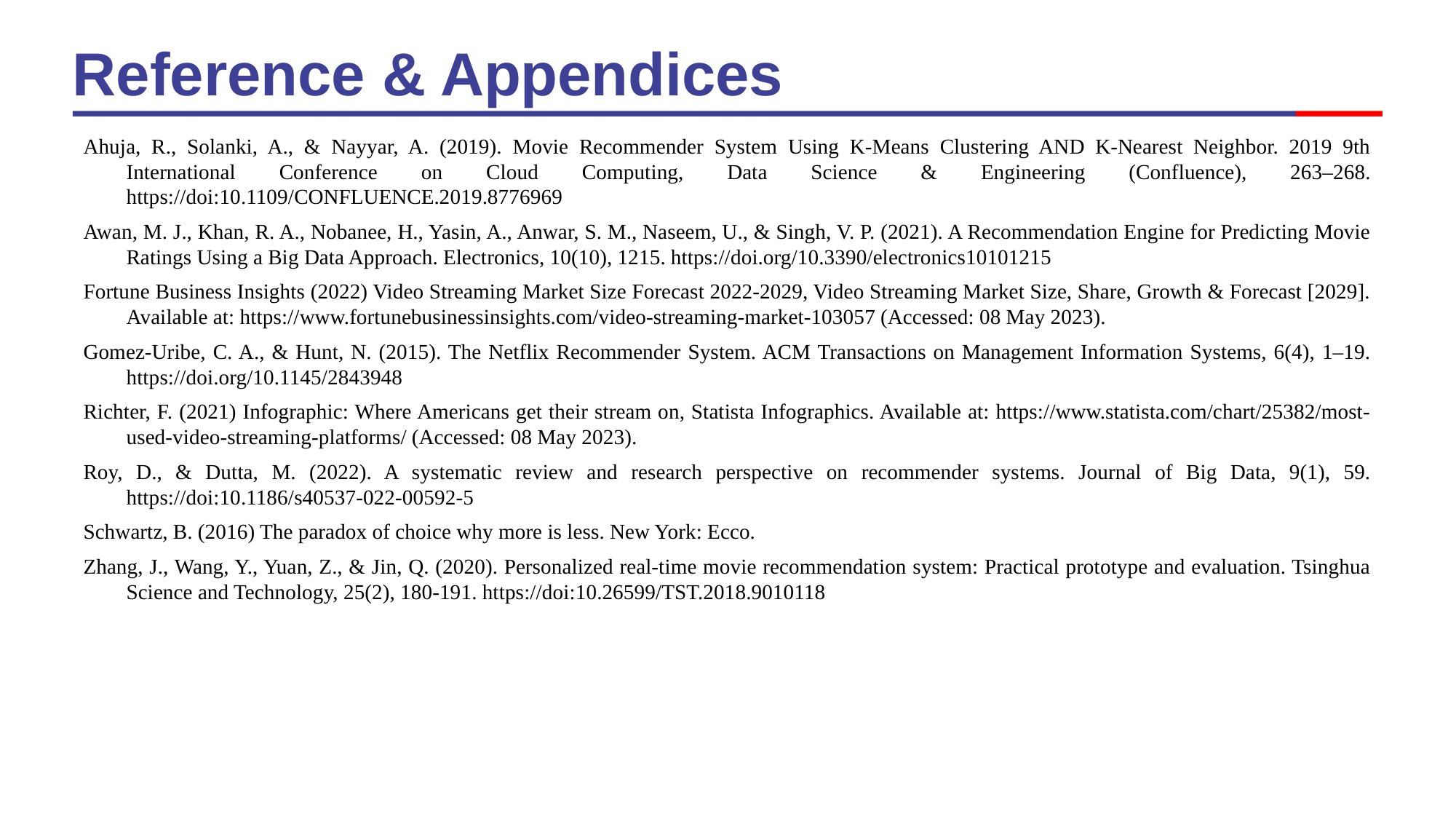

Reference & Appendices

Ahuja, R., Solanki, A., & Nayyar, A. (2019). Movie Recommender System Using K-Means Clustering AND K-Nearest Neighbor. 2019 9th International Conference on Cloud Computing, Data Science & Engineering (Confluence), 263–268. https://doi:10.1109/CONFLUENCE.2019.8776969
Awan, M. J., Khan, R. A., Nobanee, H., Yasin, A., Anwar, S. M., Naseem, U., & Singh, V. P. (2021). A Recommendation Engine for Predicting Movie Ratings Using a Big Data Approach. Electronics, 10(10), 1215. https://doi.org/10.3390/electronics10101215
Fortune Business Insights (2022) Video Streaming Market Size Forecast 2022-2029, Video Streaming Market Size, Share, Growth & Forecast [2029]. Available at: https://www.fortunebusinessinsights.com/video-streaming-market-103057 (Accessed: 08 May 2023).
Gomez-Uribe, C. A., & Hunt, N. (2015). The Netflix Recommender System. ACM Transactions on Management Information Systems, 6(4), 1–19. https://doi.org/10.1145/2843948
Richter, F. (2021) Infographic: Where Americans get their stream on, Statista Infographics. Available at: https://www.statista.com/chart/25382/most-used-video-streaming-platforms/ (Accessed: 08 May 2023).
Roy, D., & Dutta, M. (2022). A systematic review and research perspective on recommender systems. Journal of Big Data, 9(1), 59. https://doi:10.1186/s40537-022-00592-5
Schwartz, B. (2016) The paradox of choice why more is less. New York: Ecco.
Zhang, J., Wang, Y., Yuan, Z., & Jin, Q. (2020). Personalized real-time movie recommendation system: Practical prototype and evaluation. Tsinghua Science and Technology, 25(2), 180-191. https://doi:10.26599/TST.2018.9010118